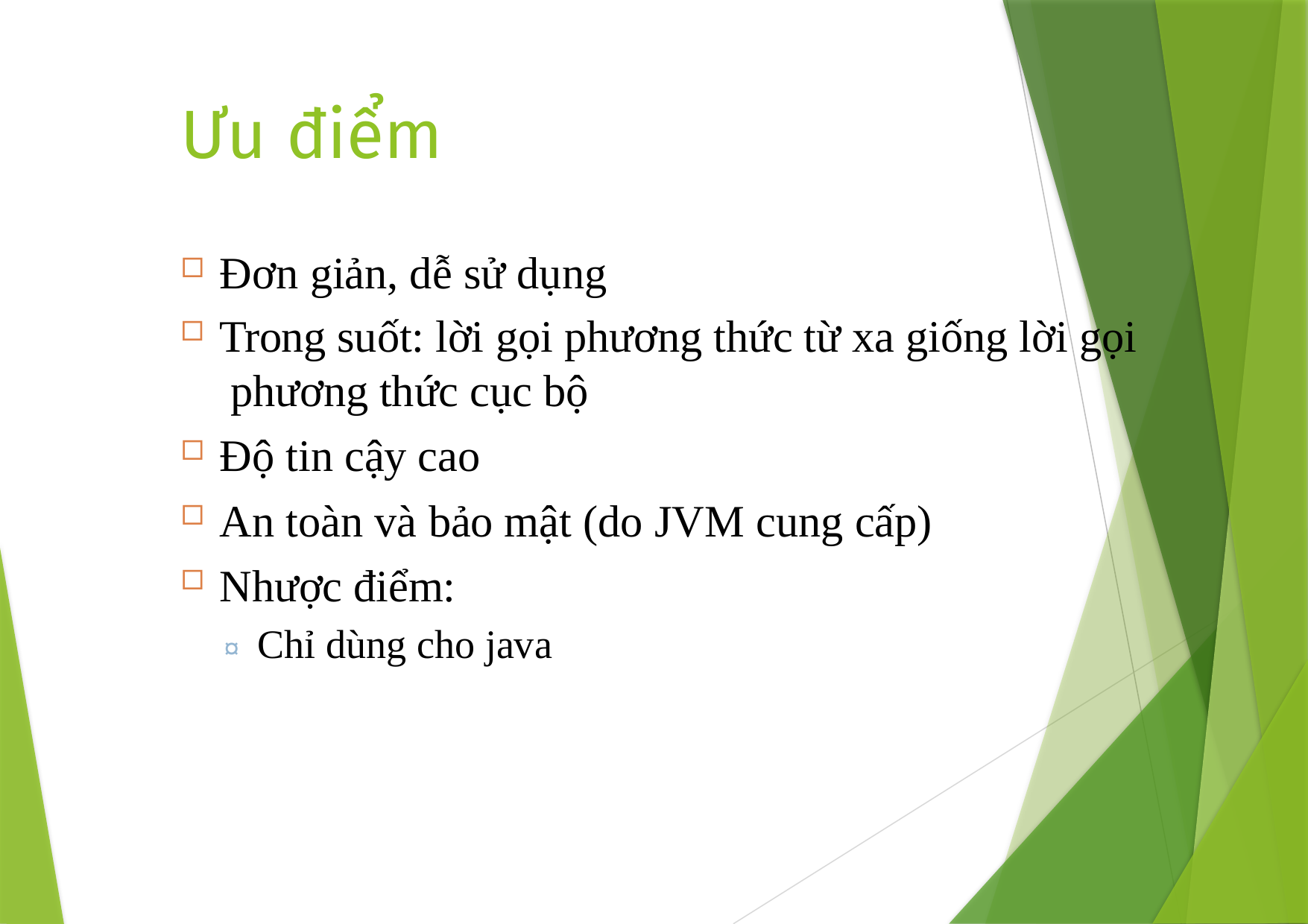

# Ưu	điểm
Đơn giản, dễ sử dụng
Trong suốt: lời gọi phương thức từ xa giống lời gọi  phương thức cục bộ
Độ tin cậy cao
An toàn và bảo mật (do JVM cung cấp)
Nhược điểm:
¤ Chỉ dùng cho java